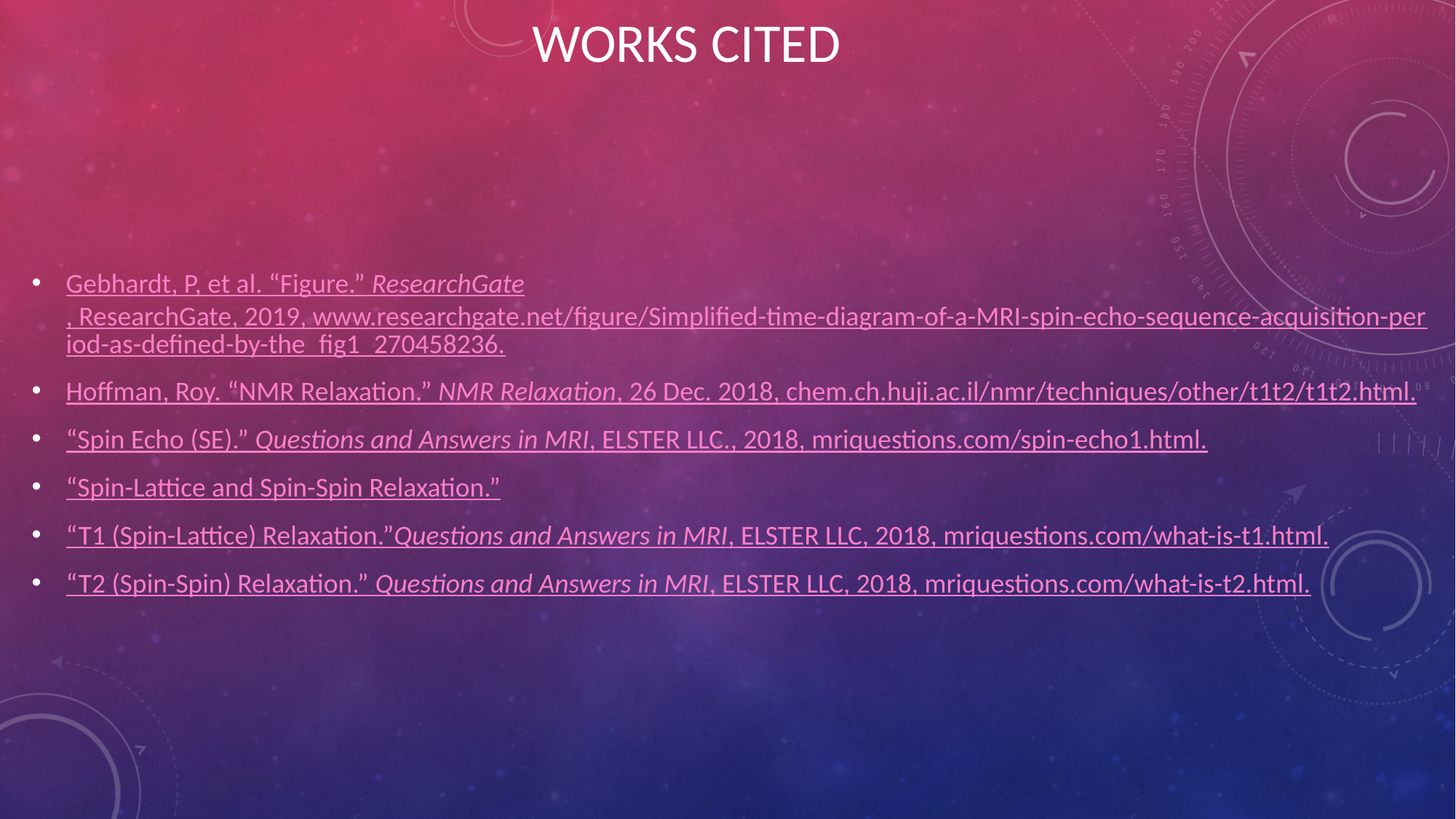

# Works Cited
Gebhardt, P, et al. “Figure.” ResearchGate, ResearchGate, 2019, www.researchgate.net/figure/Simplified-time-diagram-of-a-MRI-spin-echo-sequence-acquisition-period-as-defined-by-the_fig1_270458236.
Hoffman, Roy. “NMR Relaxation.” NMR Relaxation, 26 Dec. 2018, chem.ch.huji.ac.il/nmr/techniques/other/t1t2/t1t2.html.
“Spin Echo (SE).” Questions and Answers ​in MRI, ELSTER LLC., 2018, mriquestions.com/spin-echo1.html.
“Spin-Lattice and Spin-Spin Relaxation.”
“T1 (Spin-Lattice) Relaxation.”Questions and Answers in MRI, ELSTER LLC, 2018, mriquestions.com/what-is-t1.html.
“T2 (Spin-Spin) Relaxation.” Questions and Answers in MRI, ELSTER LLC, 2018, mriquestions.com/what-is-t2.html.